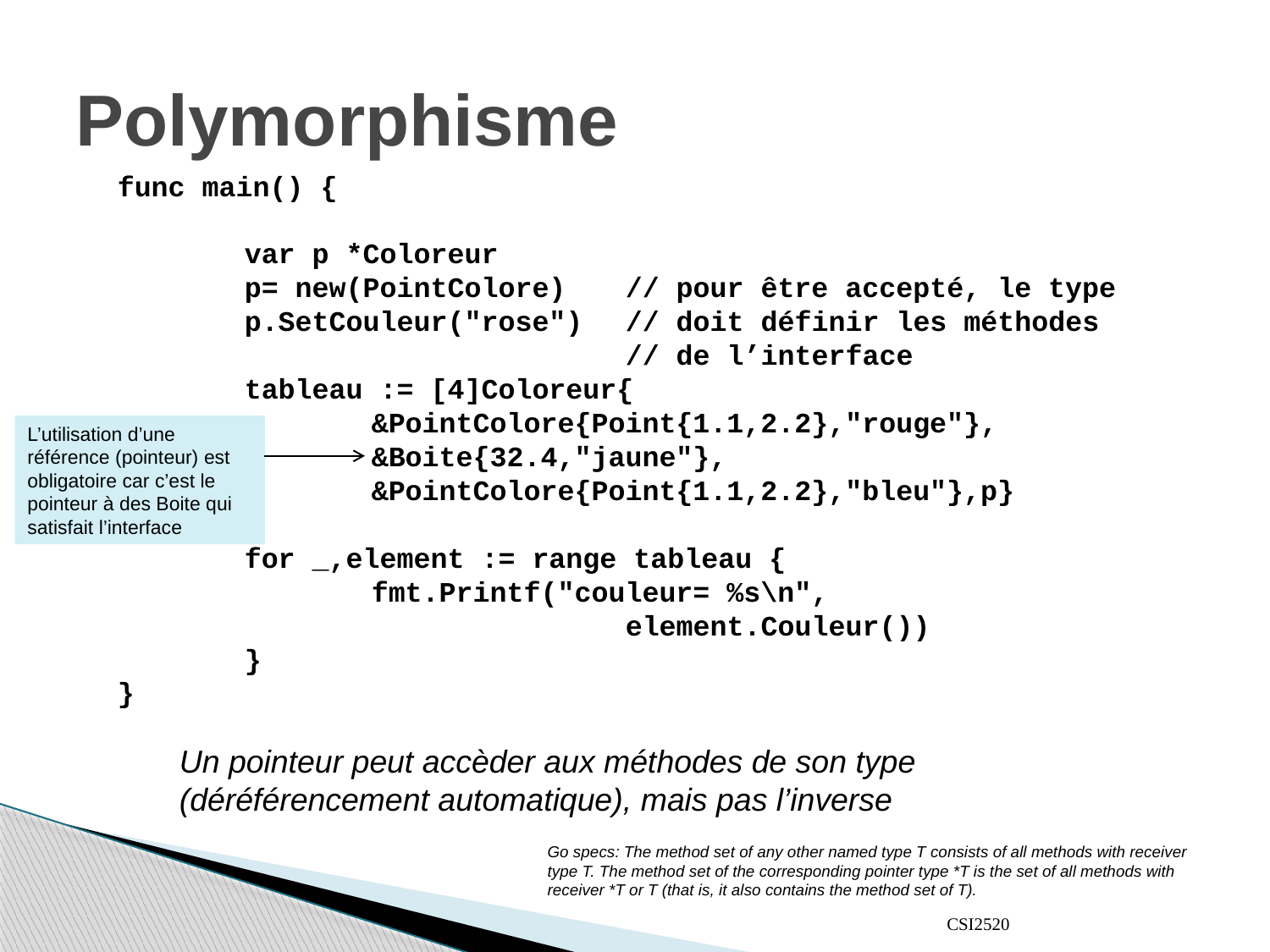

# Polymorphisme
func main() {

 	var p *Coloreur
	p= new(PointColore) 	// pour être accepté, le type
	p.SetCouleur("rose")	// doit définir les méthodes
				// de l’interface
	tableau := [4]Coloreur{
		&PointColore{Point{1.1,2.2},"rouge"},
		&Boite{32.4,"jaune"},
		&PointColore{Point{1.1,2.2},"bleu"},p}

	for _,element := range tableau {
		fmt.Printf("couleur= %s\n",
				element.Couleur())
	}
}

L’utilisation d’une référence (pointeur) est obligatoire car c’est le pointeur à des Boite qui satisfait l’interface
Un pointeur peut accèder aux méthodes de son type
(déréférencement automatique), mais pas l’inverse
Go specs: The method set of any other named type T consists of all methods with receiver type T. The method set of the corresponding pointer type *T is the set of all methods with receiver *T or T (that is, it also contains the method set of T).
CSI2520